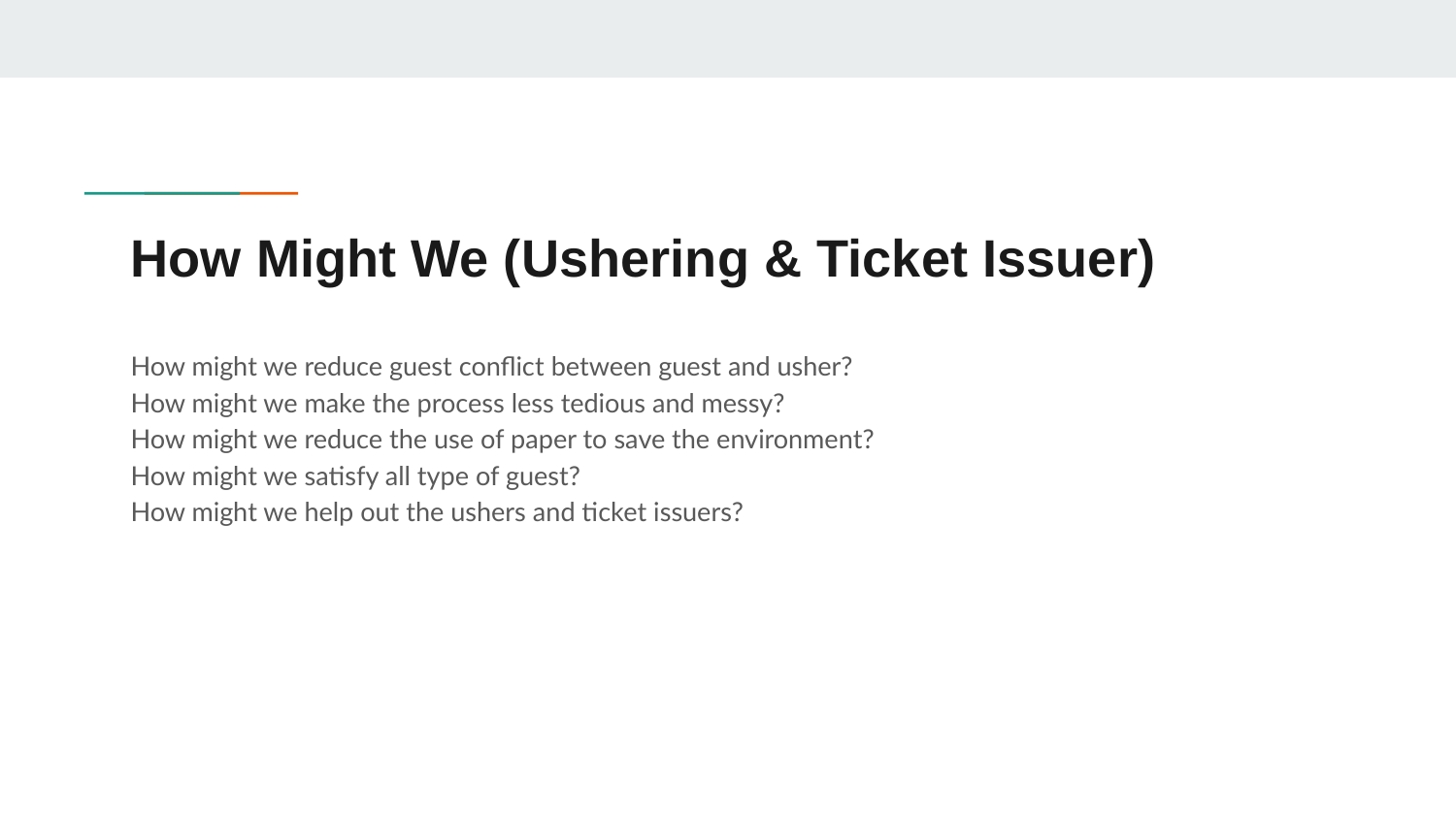

# How Might We (Ushering & Ticket Issuer)

How might we reduce guest conflict between guest and usher?
How might we make the process less tedious and messy?
How might we reduce the use of paper to save the environment?
How might we satisfy all type of guest?
How might we help out the ushers and ticket issuers?